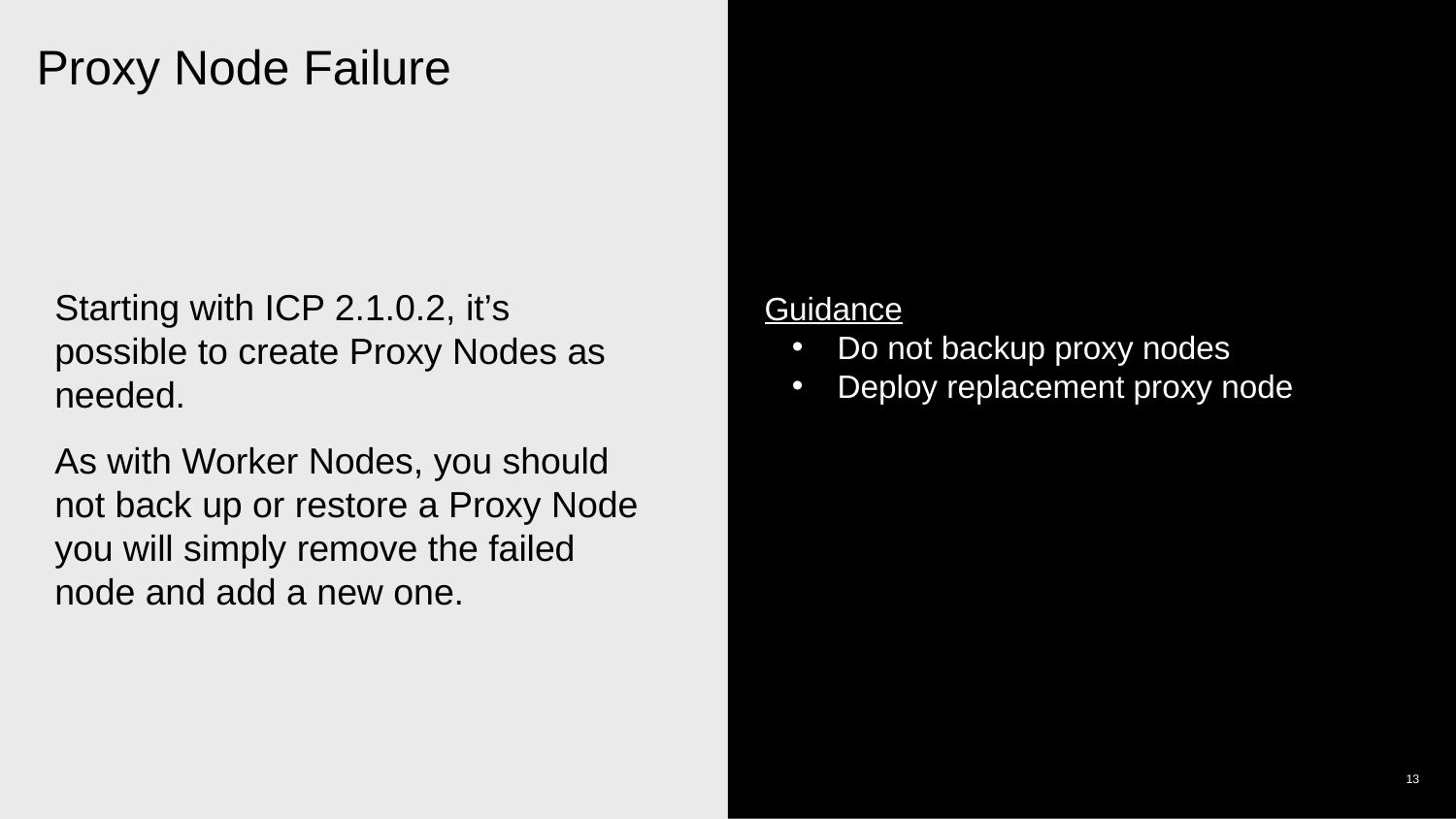

# Proxy Node Failure
Guidance
Do not backup proxy nodes
Deploy replacement proxy node

Starting with ICP 2.1.0.2, it’s possible to create Proxy Nodes as needed.
As with Worker Nodes, you should not back up or restore a Proxy Node you will simply remove the failed node and add a new one.
13